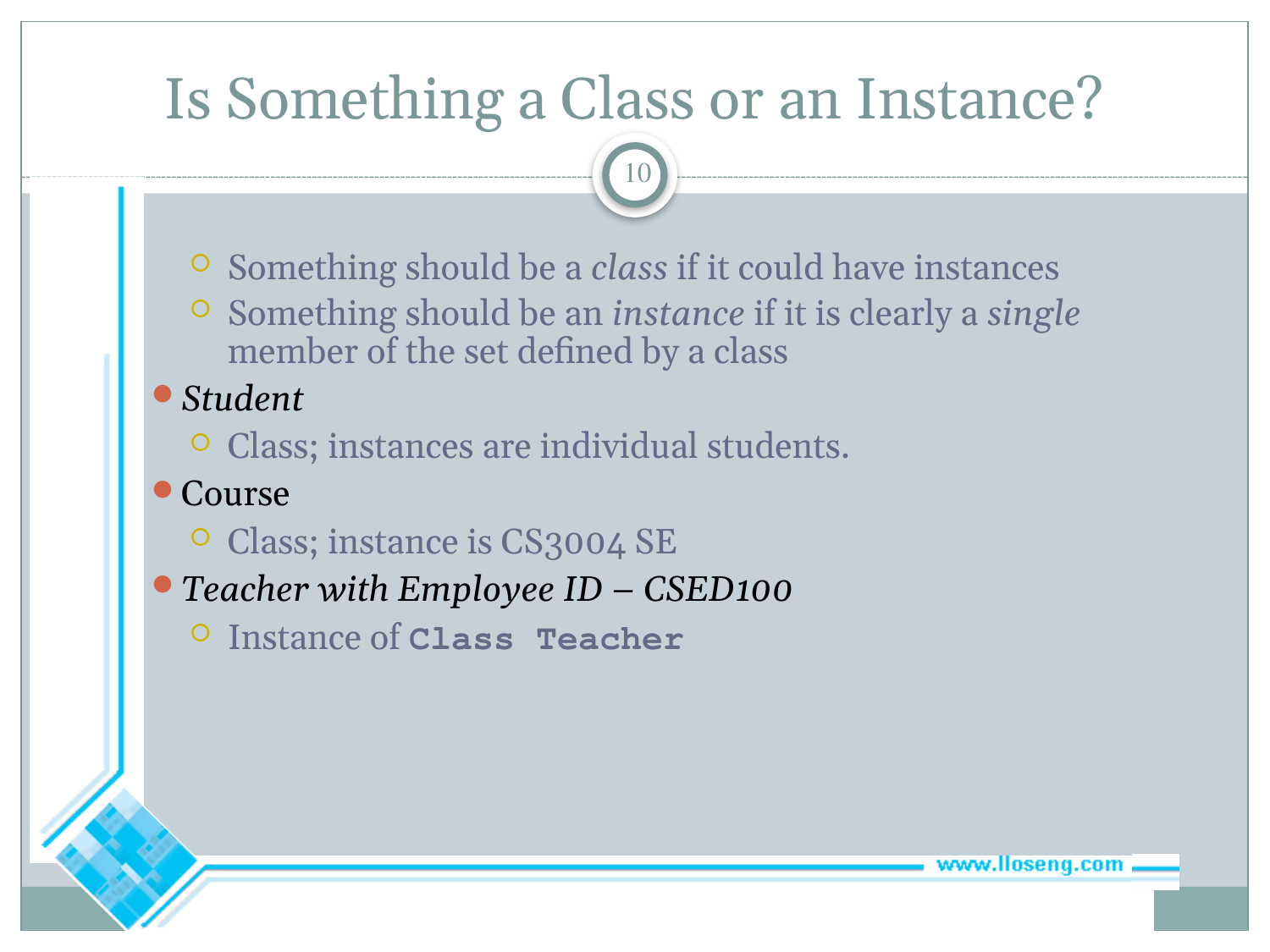

# Is Something a Class or an Instance?
10
Something should be a class if it could have instances
Something should be an instance if it is clearly a single member of the set defined by a class
Student
Class; instances are individual students.
Course
Class; instance is CS3004 SE
Teacher with Employee ID – CSED100
Instance of Class Teacher